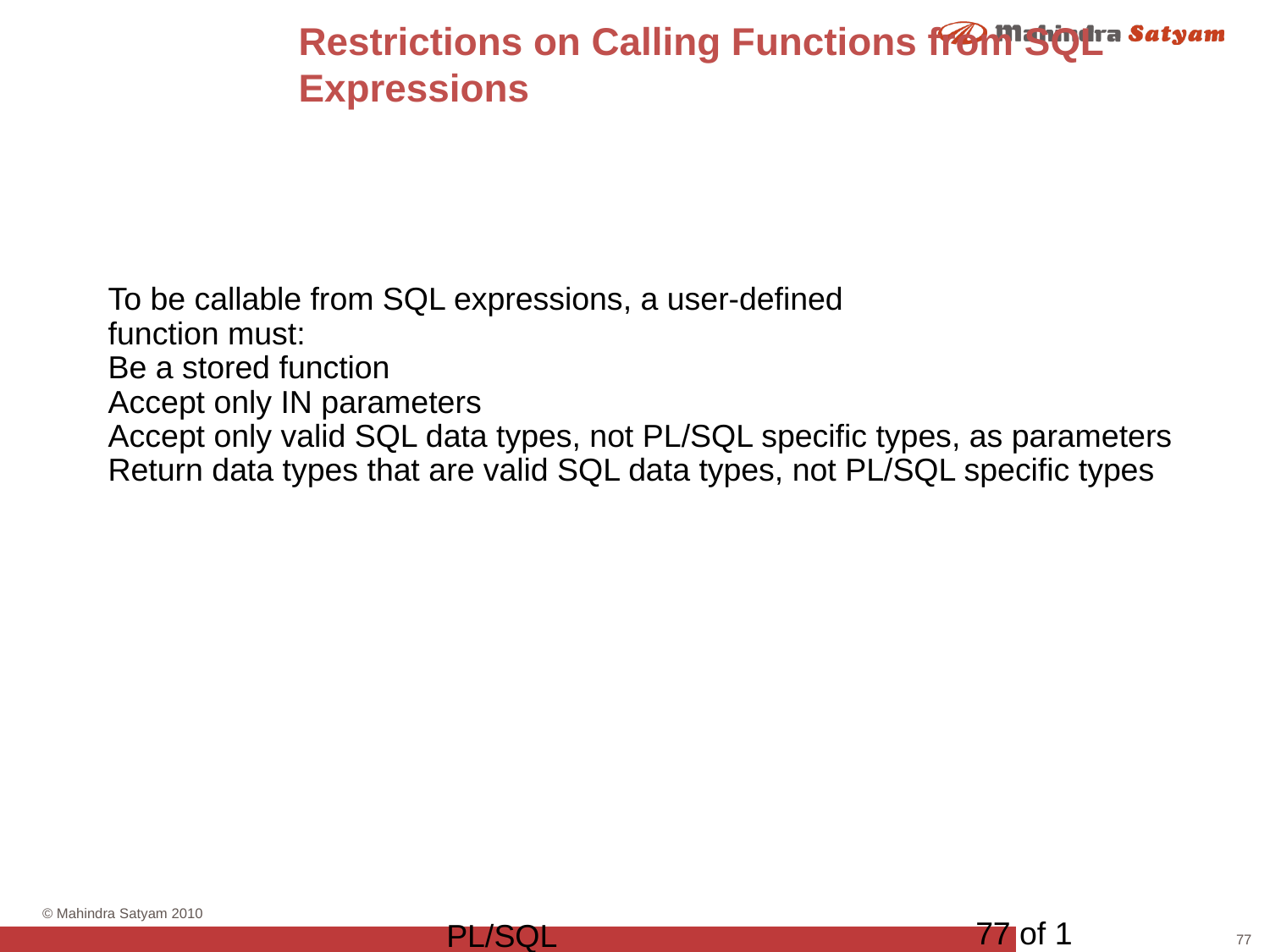

# Restrictions on Calling Functions from SQL Expressions
To be callable from SQL expressions, a user-defined
function must:
Be a stored function
Accept only IN parameters
Accept only valid SQL data types, not PL/SQL specific types, as parameters
Return data types that are valid SQL data types, not PL/SQL specific types
77 of 1
PL/SQL